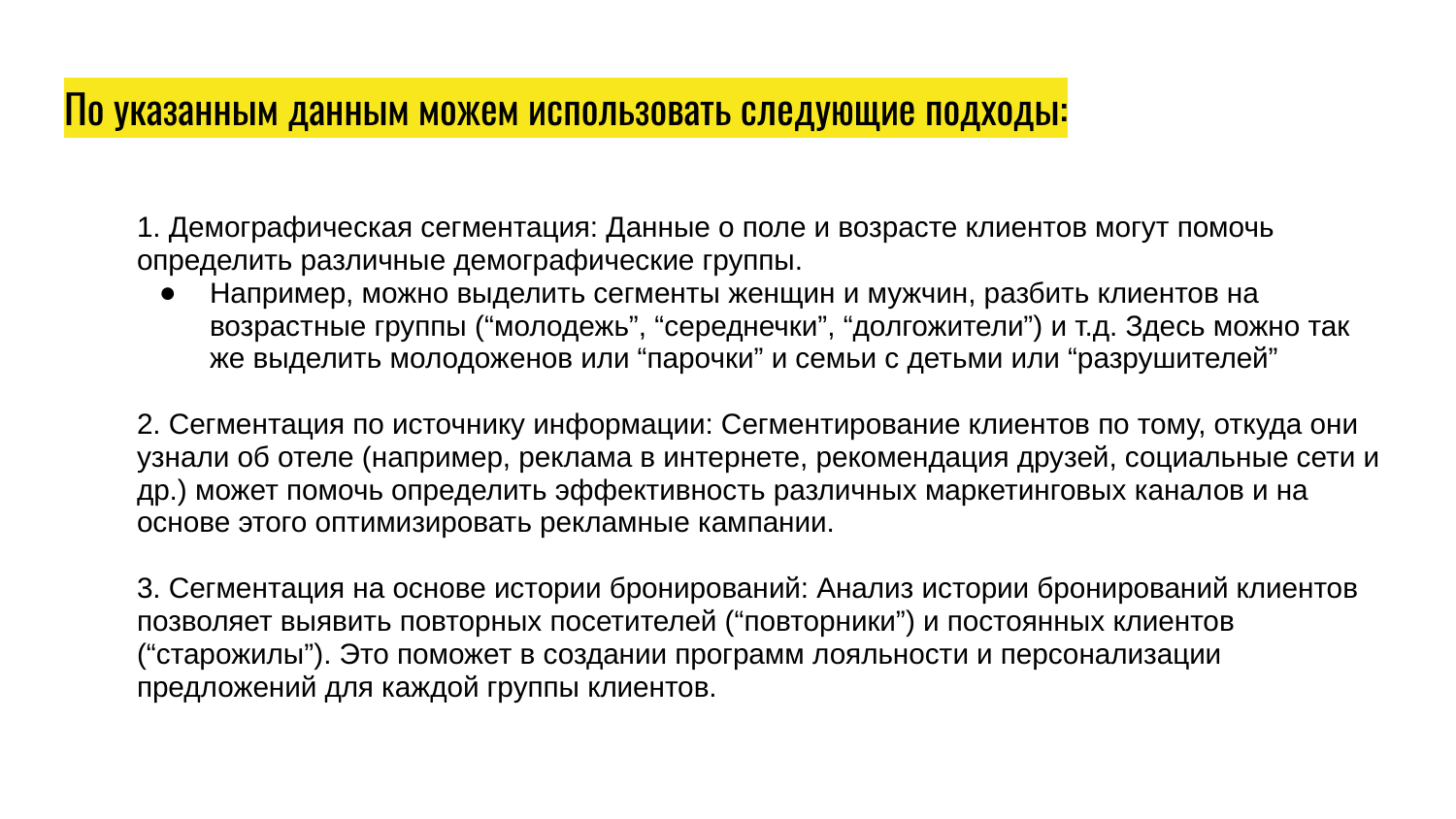

# По указанным данным можем использовать следующие подходы:
1. Демографическая сегментация: Данные о поле и возрасте клиентов могут помочь определить различные демографические группы.
Например, можно выделить сегменты женщин и мужчин, разбить клиентов на возрастные группы (“молодежь”, “середнечки”, “долгожители”) и т.д. Здесь можно так же выделить молодоженов или “парочки” и семьи с детьми или “разрушителей”

2. Сегментация по источнику информации: Сегментирование клиентов по тому, откуда они узнали об отеле (например, реклама в интернете, рекомендация друзей, социальные сети и др.) может помочь определить эффективность различных маркетинговых каналов и на основе этого оптимизировать рекламные кампании.

3. Сегментация на основе истории бронирований: Анализ истории бронирований клиентов позволяет выявить повторных посетителей (“повторники”) и постоянных клиентов (“старожилы”). Это поможет в создании программ лояльности и персонализации предложений для каждой группы клиентов.